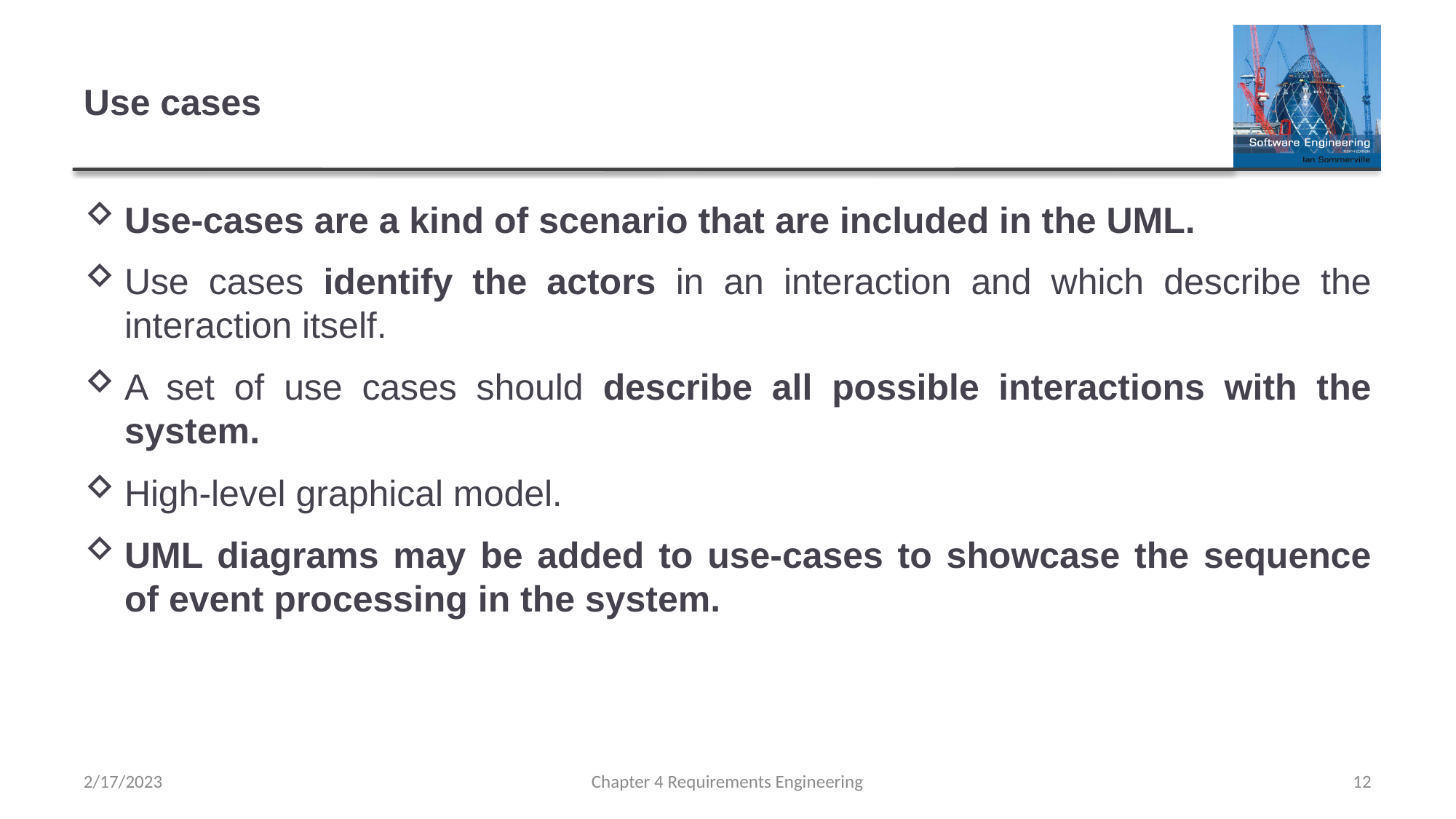

# Use cases
Use-cases are a kind of scenario that are included in the UML.
Use cases identify the actors in an interaction and which describe the interaction itself.
A set of use cases should describe all possible interactions with the system.
High-level graphical model.
UML diagrams may be added to use-cases to showcase the sequence of event processing in the system.
2/17/2023
Chapter 4 Requirements Engineering
12